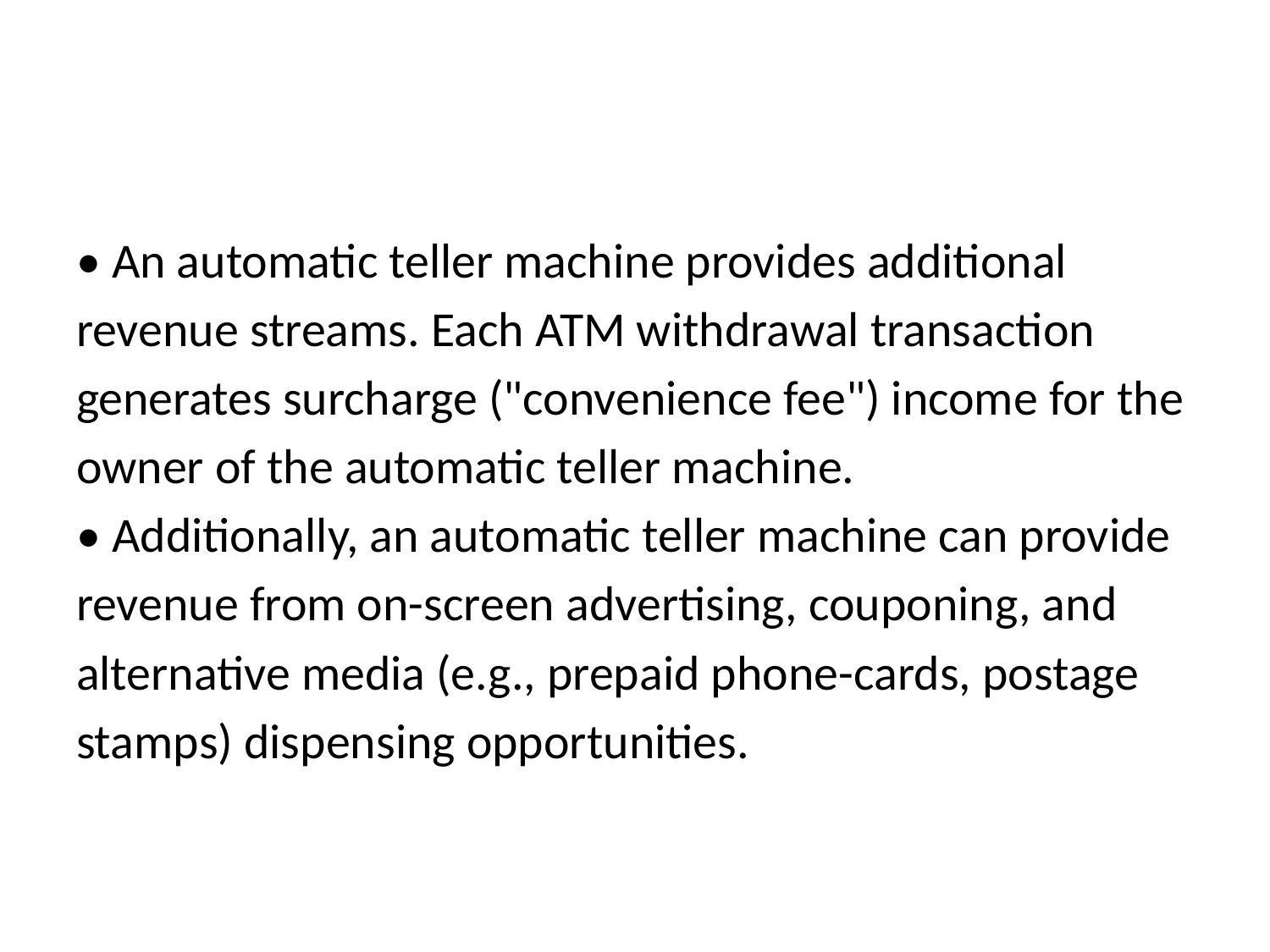

#
• An automatic teller machine provides additional
revenue streams. Each ATM withdrawal transaction
generates surcharge ("convenience fee") income for the
owner of the automatic teller machine.
• Additionally, an automatic teller machine can provide
revenue from on-screen advertising, couponing, and
alternative media (e.g., prepaid phone-cards, postage
stamps) dispensing opportunities.